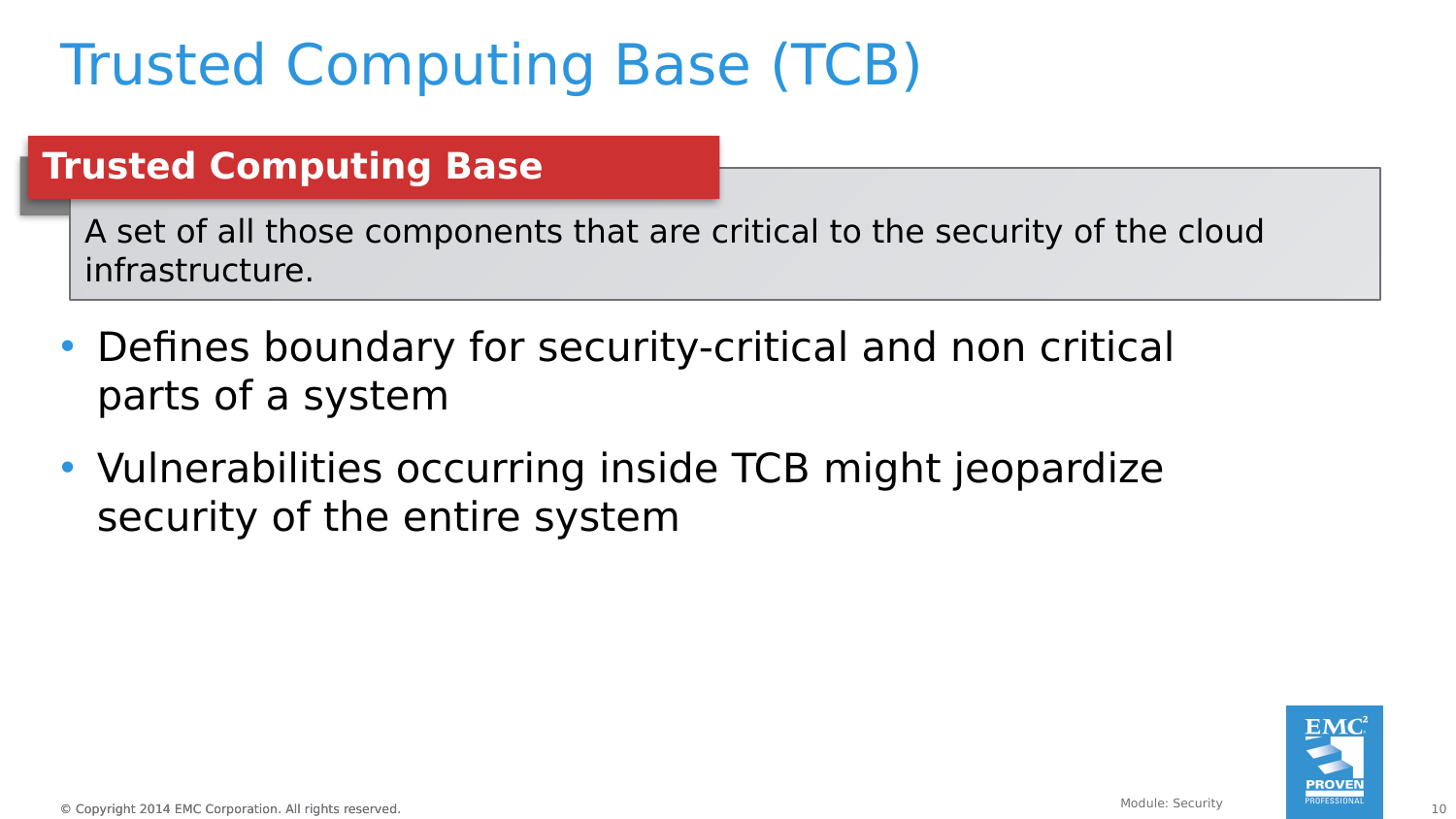

# Trusted Computing Base (TCB)
Trusted Computing Base
A set of all those components that are critical to the security of the cloud infrastructure.

Defines boundary for security-critical and non critical parts of a system
Vulnerabilities occurring inside TCB might jeopardize security of the entire system
Module: Security